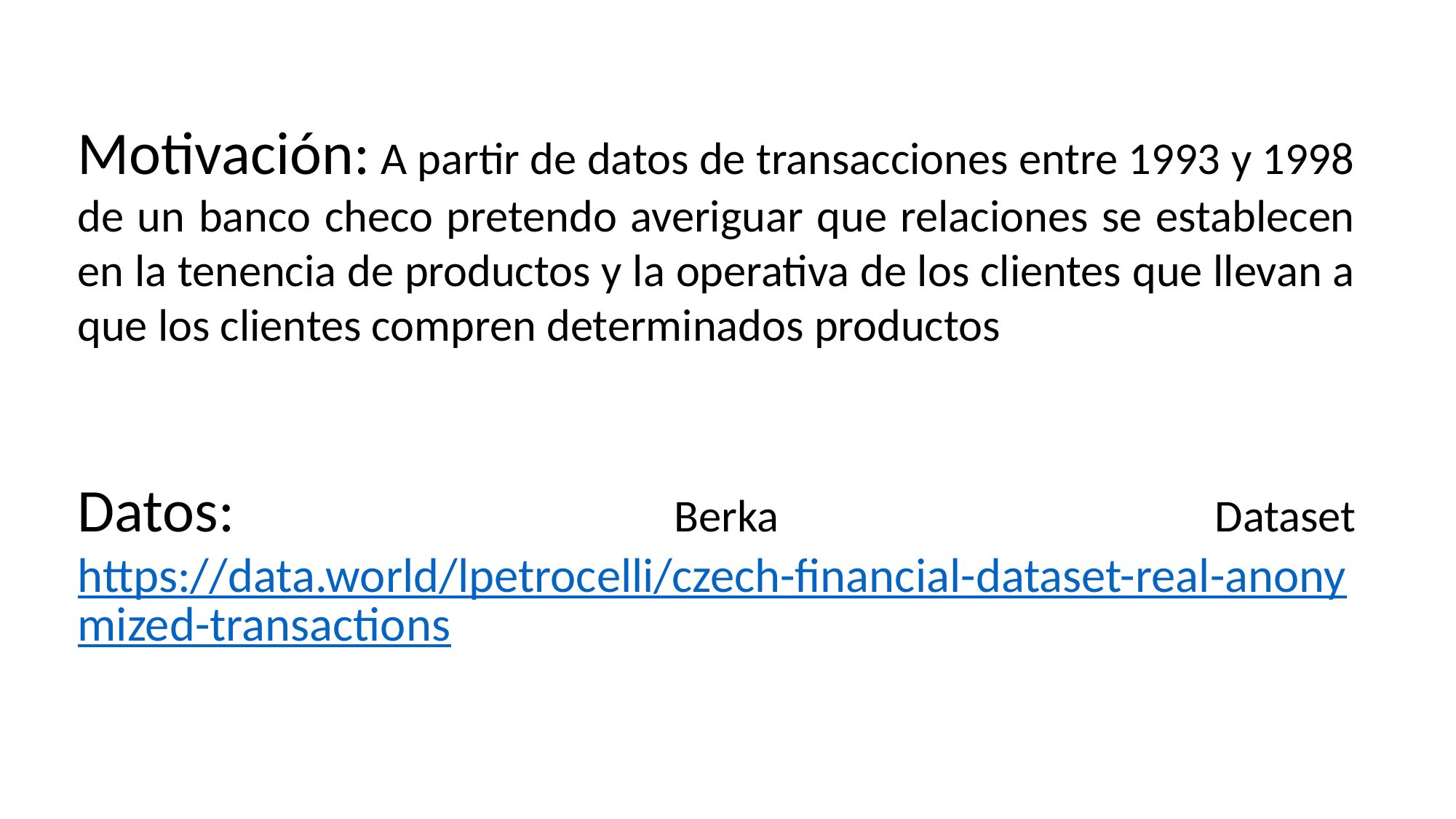

Motivación: A partir de datos de transacciones entre 1993 y 1998 de un banco checo pretendo averiguar que relaciones se establecen en la tenencia de productos y la operativa de los clientes que llevan a que los clientes compren determinados productos
Datos: Berka Dataset https://data.world/lpetrocelli/czech-financial-dataset-real-anonymized-transactions